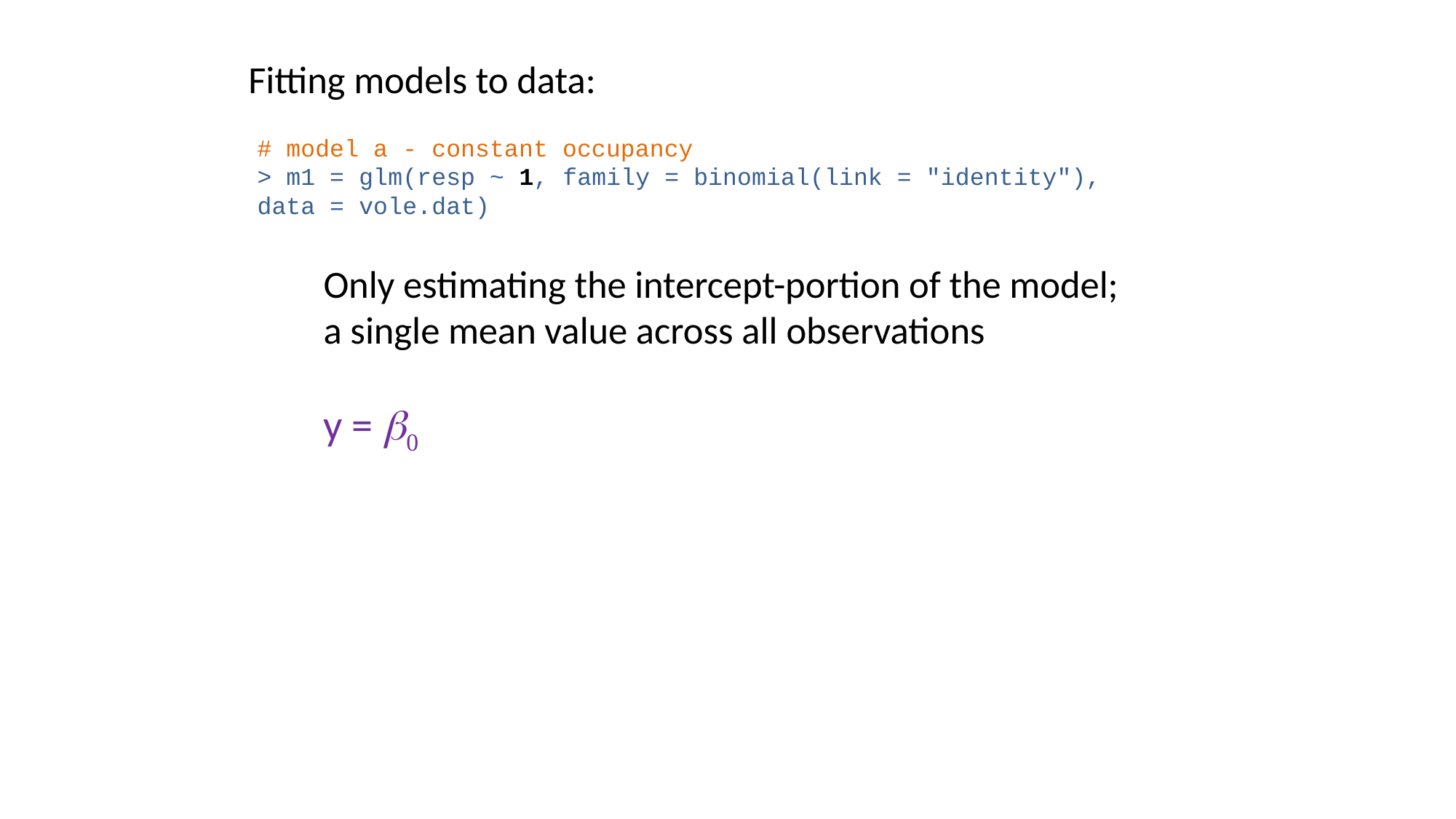

Fitting models to data:
# model a - constant occupancy
> m1 = glm(resp ~ 1, family = binomial(link = "identity"), data = vole.dat)

Only estimating the intercept-portion of the model; a single mean value across all observations

y = β0